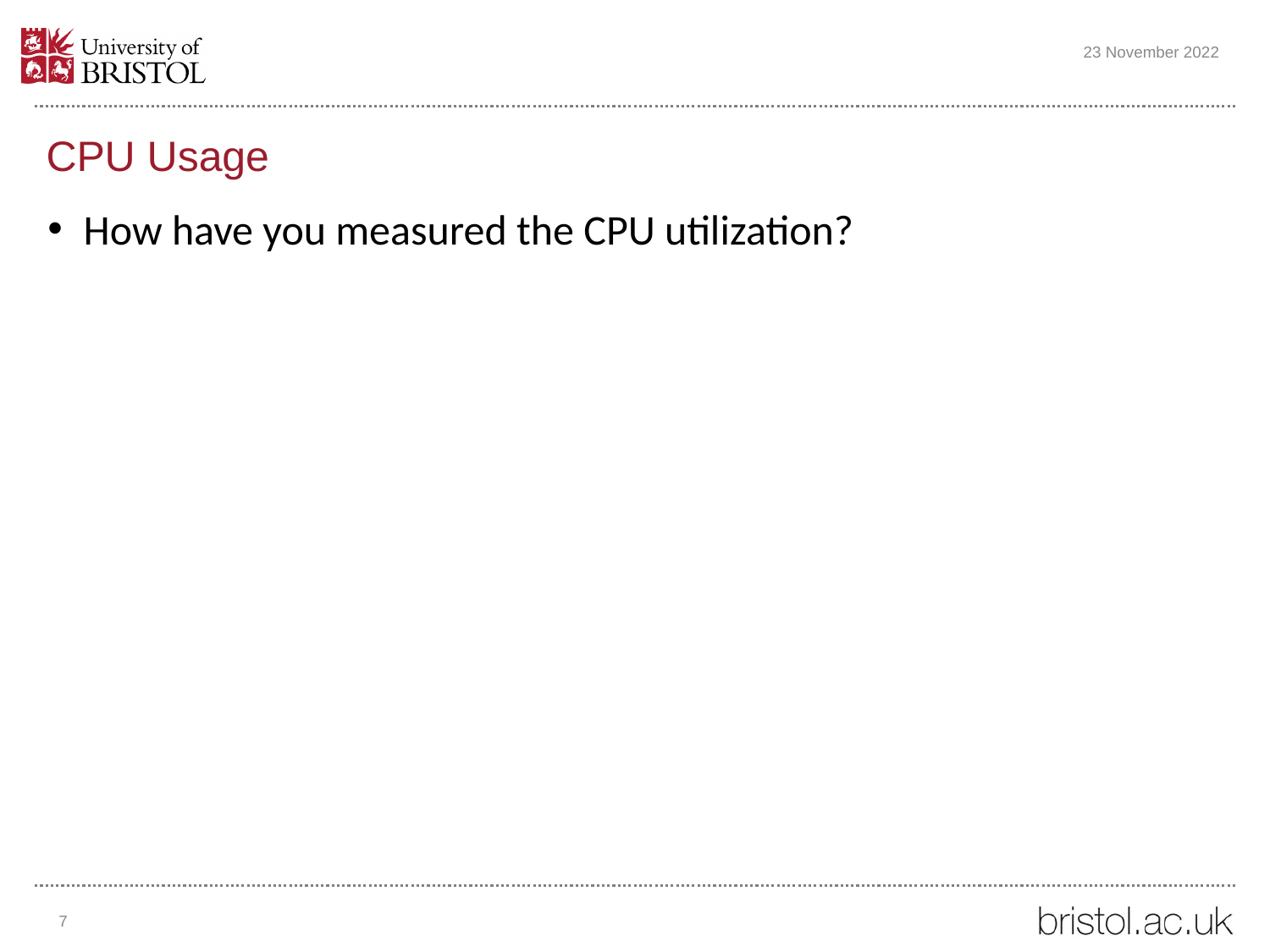

23 November 2022
# CPU Usage
How have you measured the CPU utilization?

7